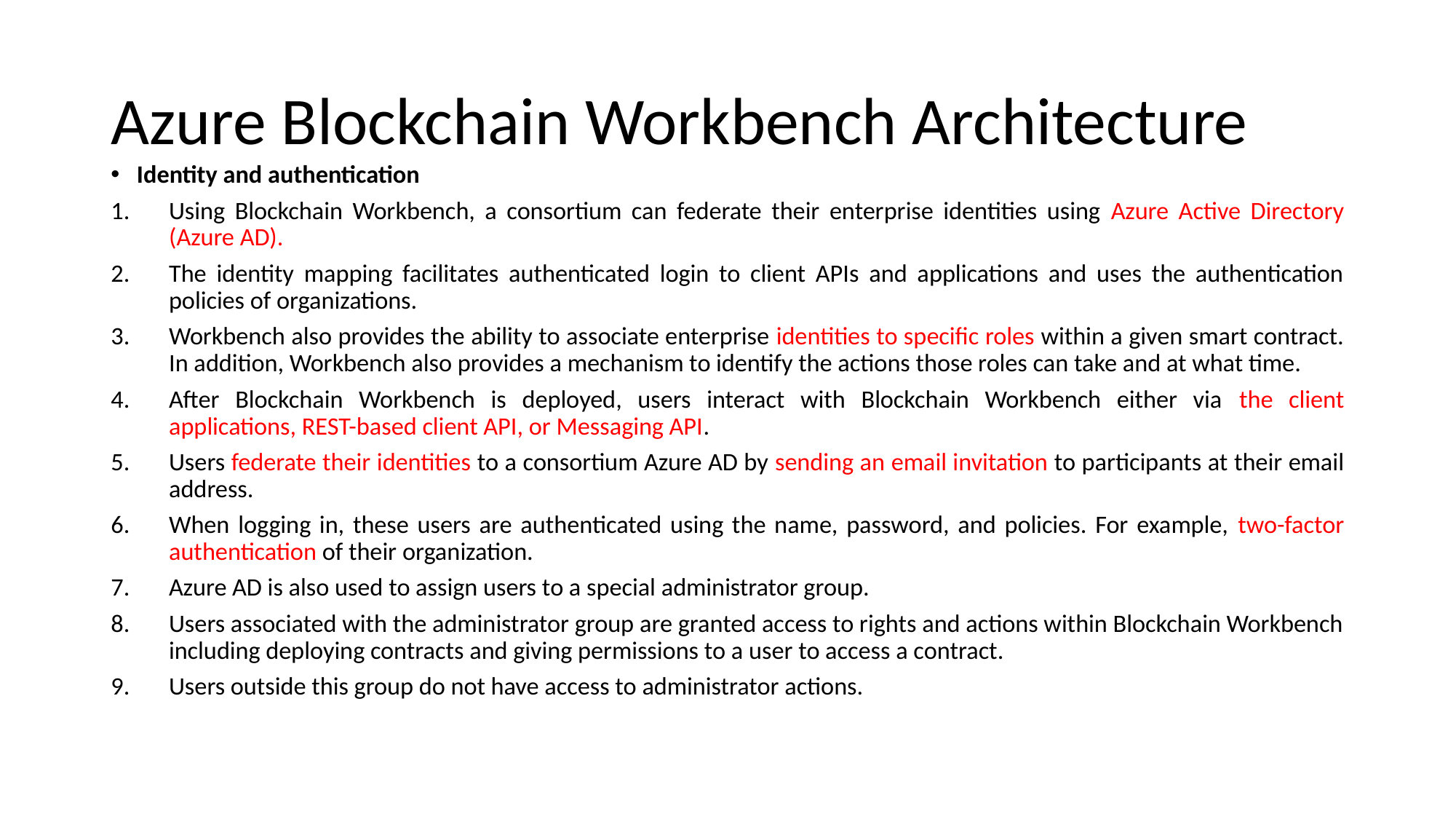

# Azure Blockchain Workbench Architecture
Identity and authentication
Using Blockchain Workbench, a consortium can federate their enterprise identities using Azure Active Directory (Azure AD).
The identity mapping facilitates authenticated login to client APIs and applications and uses the authentication policies of organizations.
Workbench also provides the ability to associate enterprise identities to specific roles within a given smart contract. In addition, Workbench also provides a mechanism to identify the actions those roles can take and at what time.
After Blockchain Workbench is deployed, users interact with Blockchain Workbench either via the client applications, REST-based client API, or Messaging API.
Users federate their identities to a consortium Azure AD by sending an email invitation to participants at their email address.
When logging in, these users are authenticated using the name, password, and policies. For example, two-factor authentication of their organization.
Azure AD is also used to assign users to a special administrator group.
Users associated with the administrator group are granted access to rights and actions within Blockchain Workbench including deploying contracts and giving permissions to a user to access a contract.
Users outside this group do not have access to administrator actions.